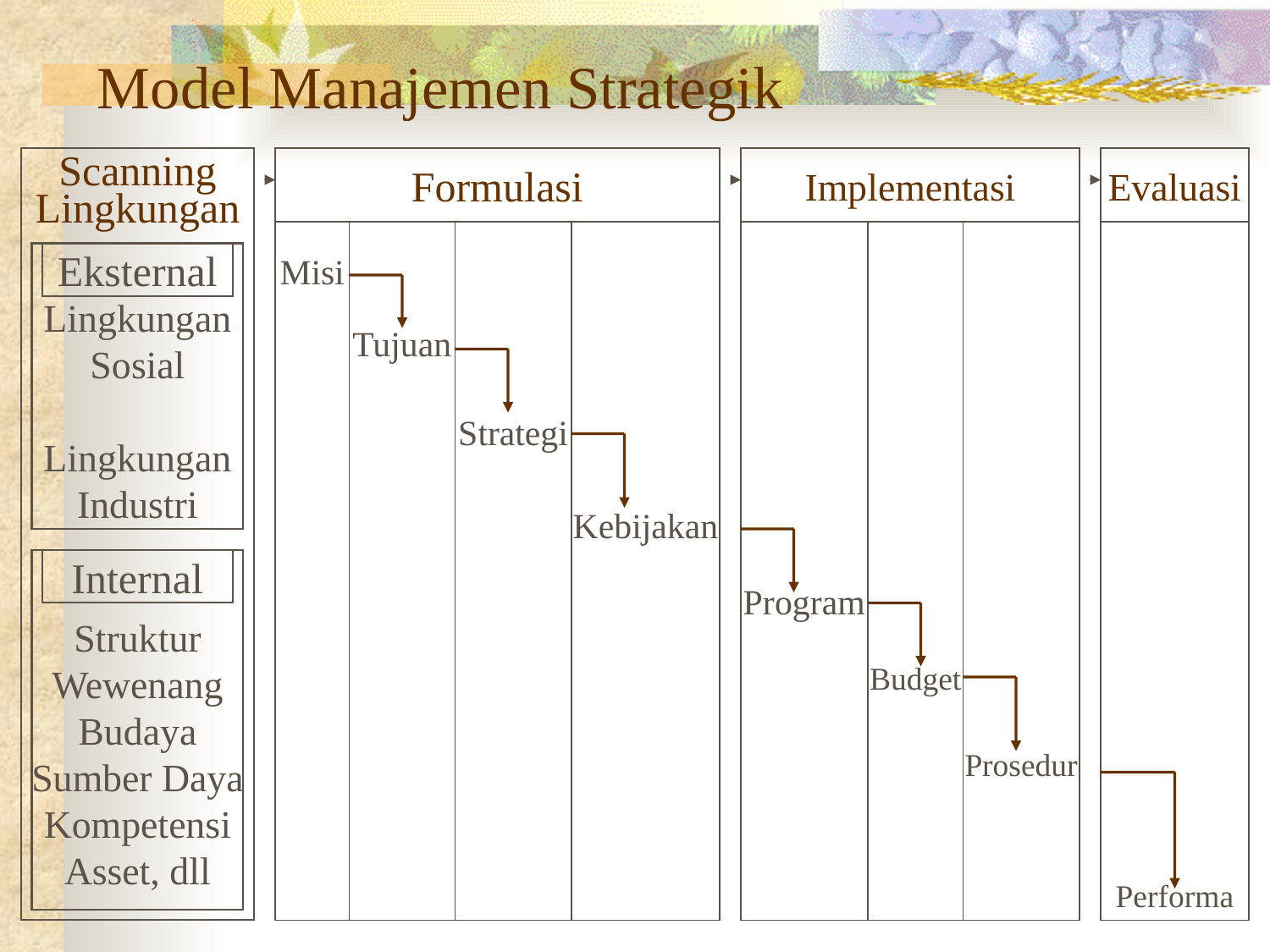

# Model Manajemen Strategik

Scanning
Formulasi
Implementasi
Evaluasi
Lingkungan

Misi

Tujuan

Strategi

Kebijakan

Program

Budget

Prosedur

Performa

Lingkungan
Sosial

Lingkungan
Industri
Eksternal

Struktur
Wewenang
Budaya
Sumber Daya
Kompetensi
Asset, dll
Internal